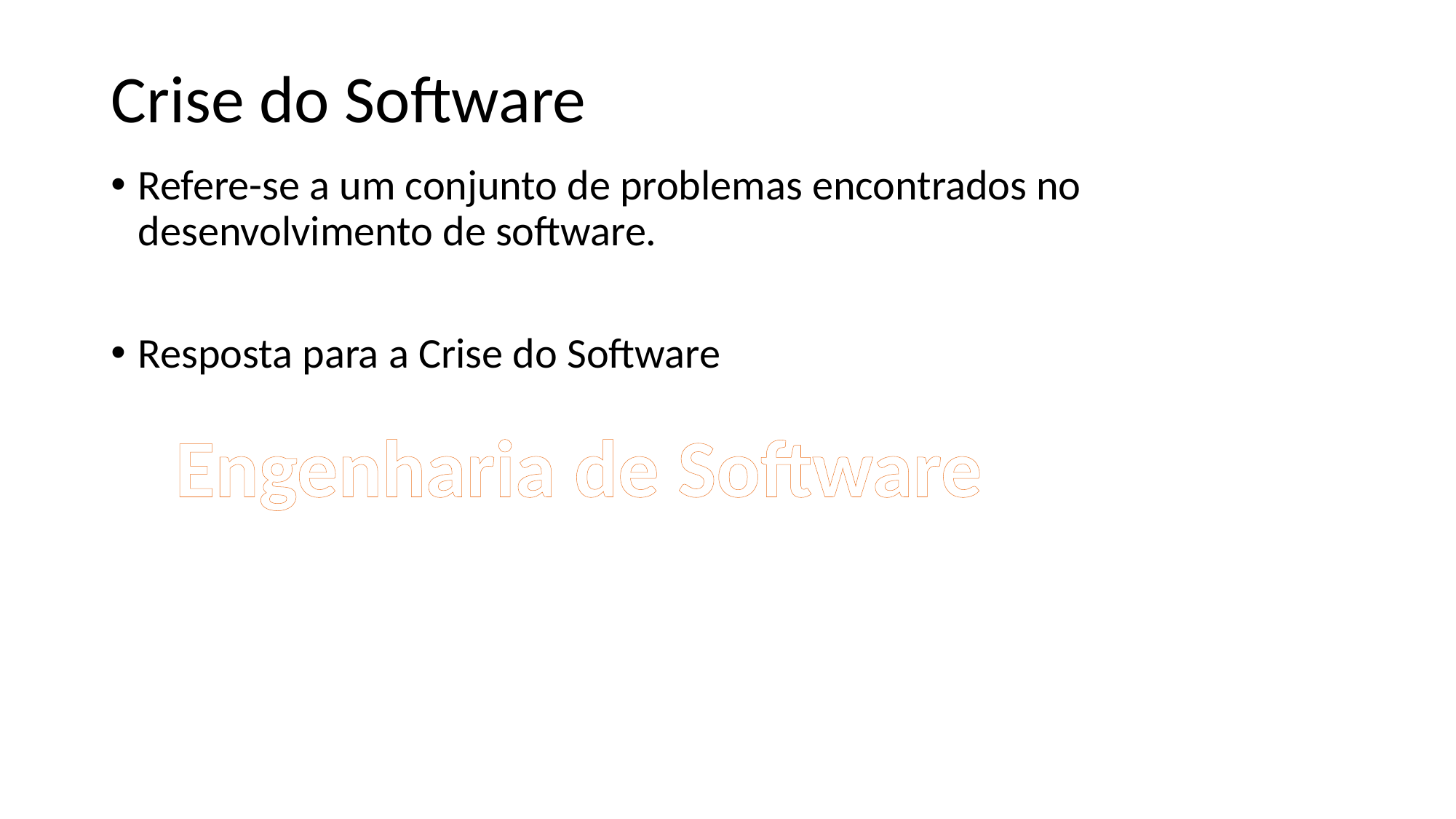

# Crise do Software
Refere-se a um conjunto de problemas encontrados no desenvolvimento de software.

Resposta para a Crise do Software

Engenharia de Software